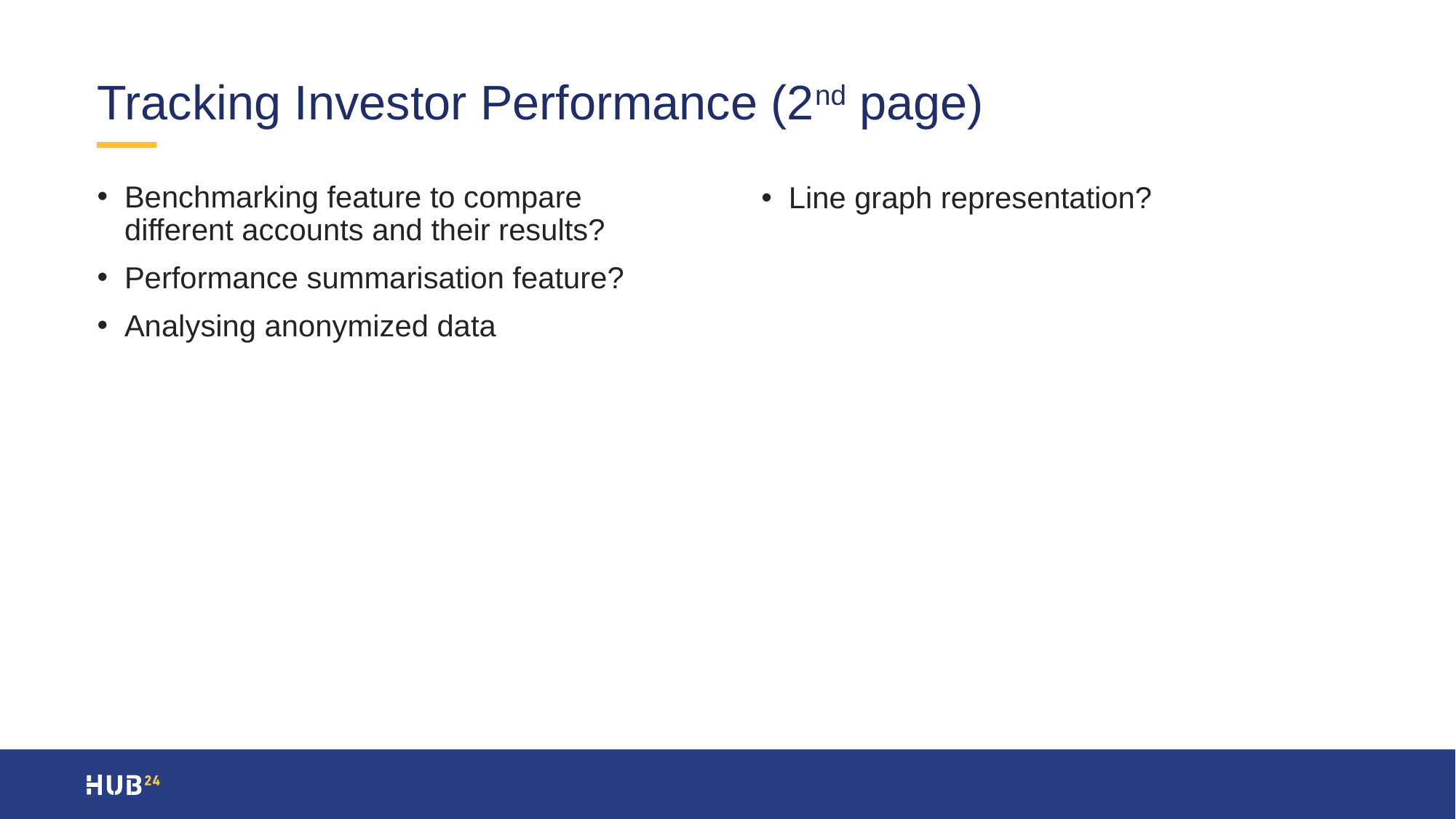

# Tracking Investor Performance (2nd page)
Benchmarking feature to compare different accounts and their results?
Performance summarisation feature?
Analysing anonymized data

Line graph representation?